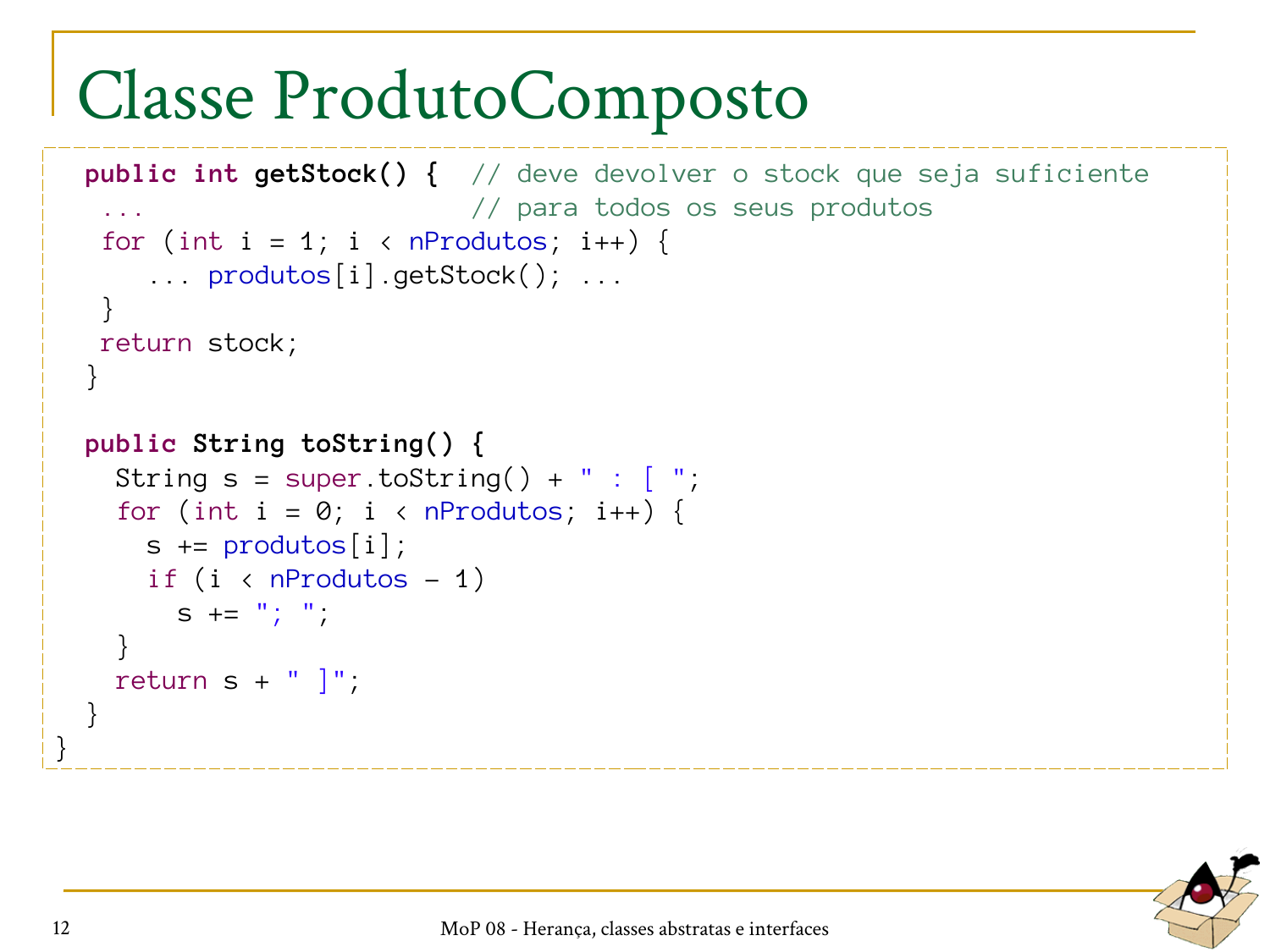

# Classe ProdutoComposto
  public int getStock() {  // deve devolver o stock que seja suficiente
   ...                     // para todos os seus produtos
   for (int i = 1; i < nProdutos; i++) {
      ... produtos[i].getStock(); ...
   }
   return stock;
  }

  public String toString() {
    String s = super.toString() + " : [ ";
    for (int i = 0; i < nProdutos; i++) {
      s += produtos[i];
      if (i < nProdutos - 1)
        s += "; ";
    }
    return s + " ]";
  }
}
MoP 08 - Herança, classes abstratas e interfaces